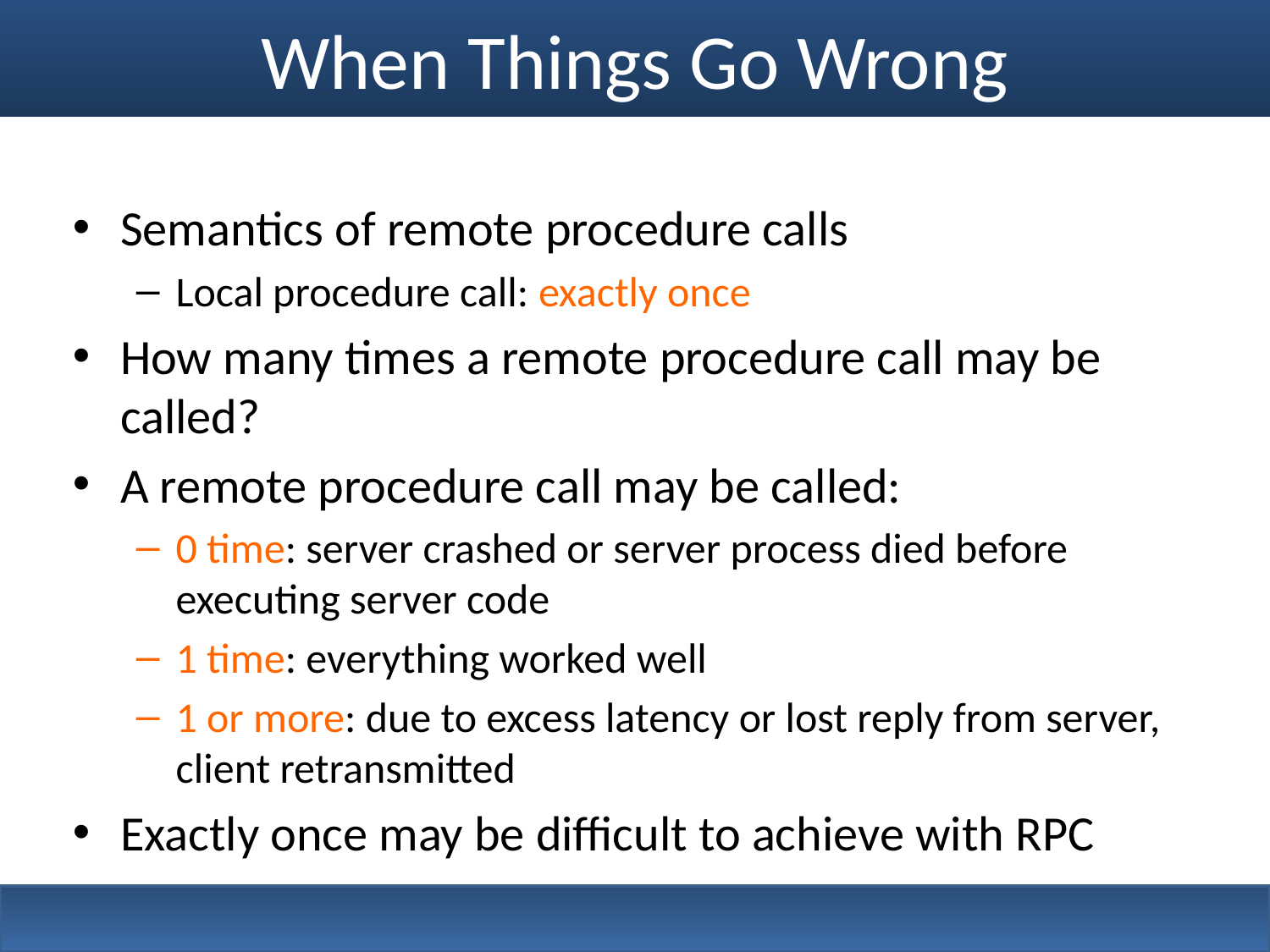

# When Things Go Wrong
Semantics of remote procedure calls
Local procedure call: exactly once
How many times a remote procedure call may be called?
A remote procedure call may be called:
0 time: server crashed or server process died before executing server code
1 time: everything worked well
1 or more: due to excess latency or lost reply from server, client retransmitted
Exactly once may be difficult to achieve with RPC